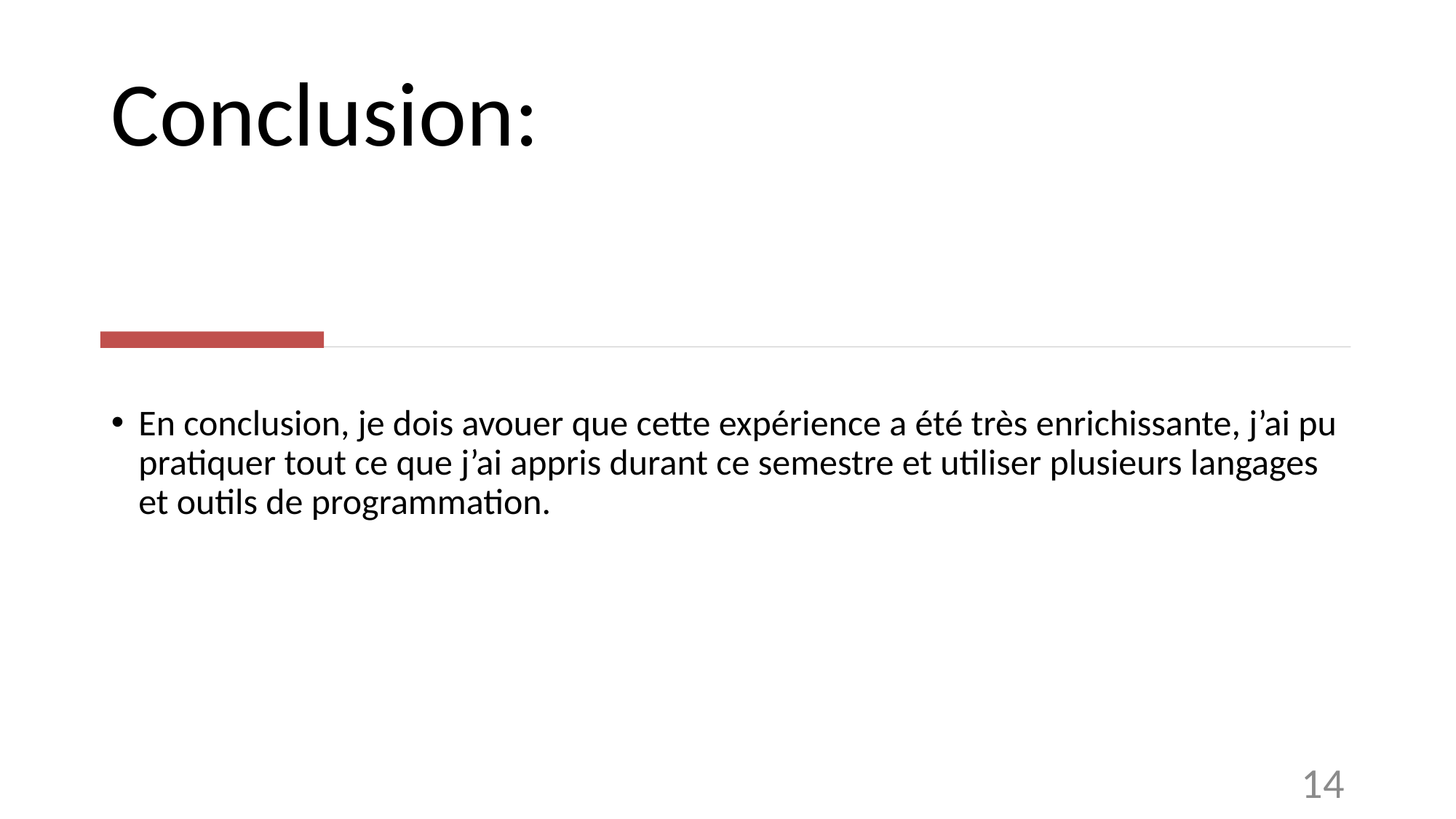

# Conclusion:

En conclusion, je dois avouer que cette expérience a été très enrichissante, j’ai pu pratiquer tout ce que j’ai appris durant ce semestre et utiliser plusieurs langages et outils de programmation.
14